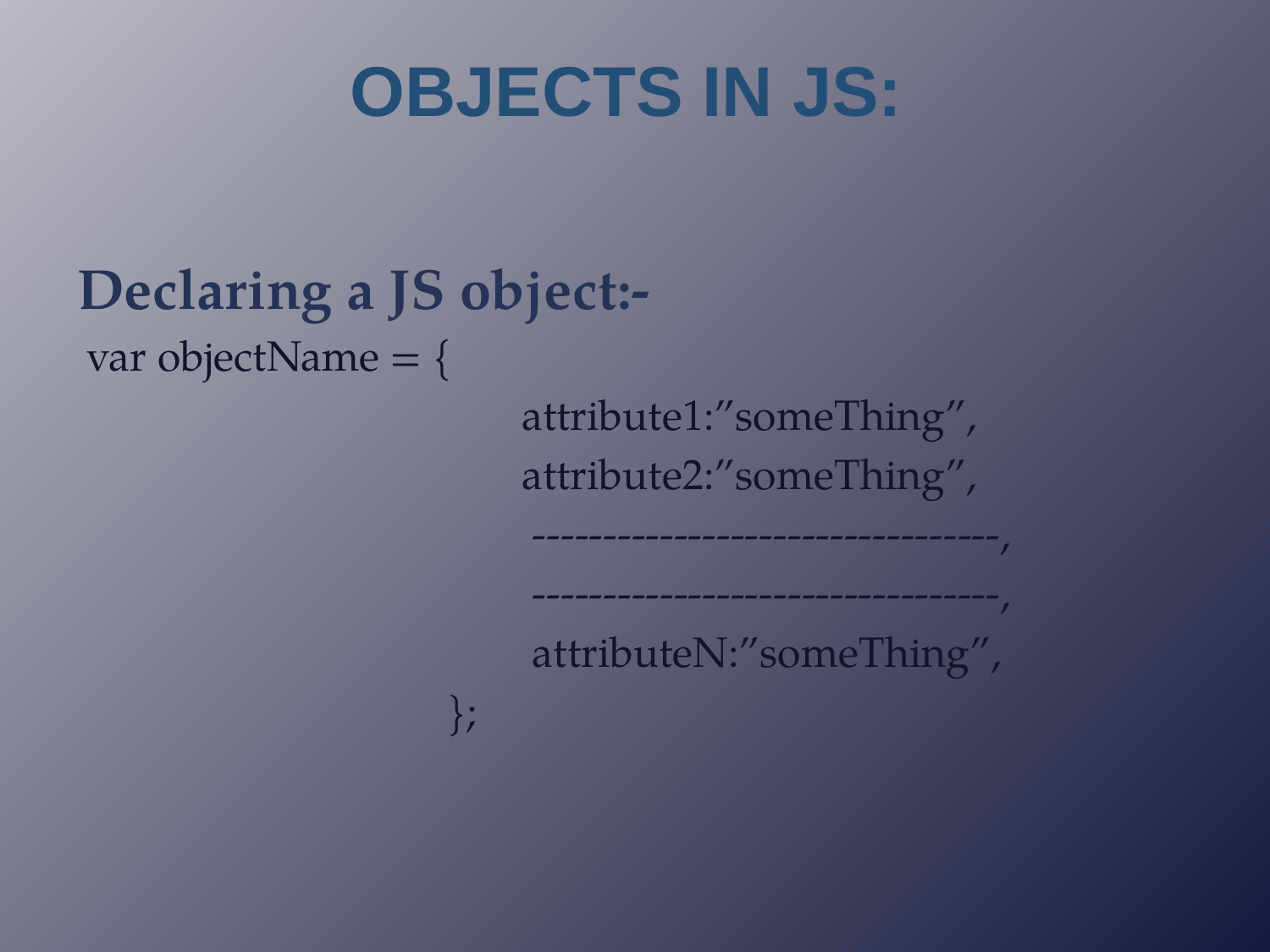

# Objects in JS:
Declaring a JS object:-
 var objectName = {
                                          attribute1:”someThing”,
                                          attribute2:”someThing”,
                                           ---------------------------------,
                                           ---------------------------------,
                                           attributeN:”someThing”,
                                   };